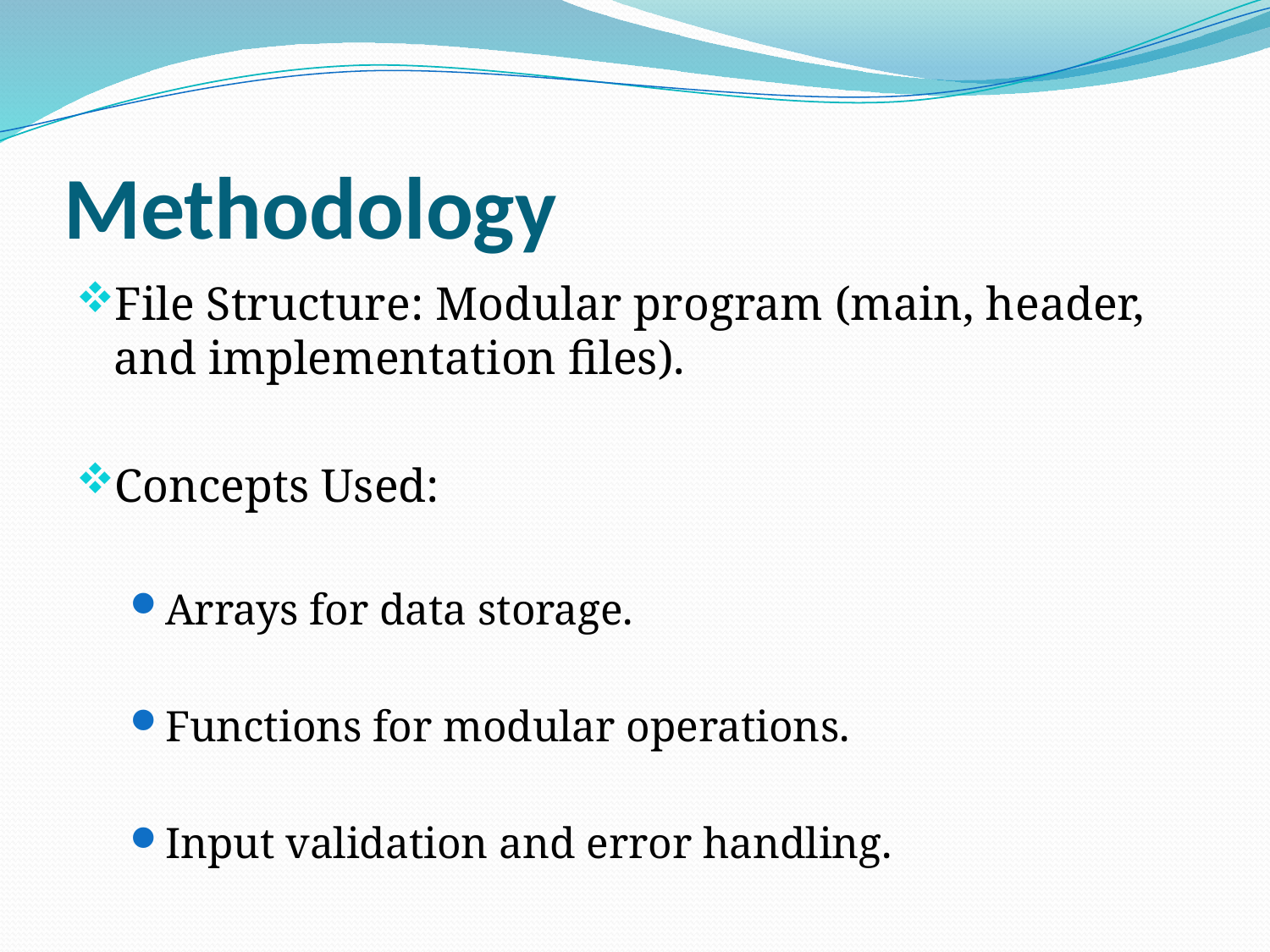

# Methodology
File Structure: Modular program (main, header, and implementation files).

Concepts Used:

Arrays for data storage.

Functions for modular operations.

Input validation and error handling.